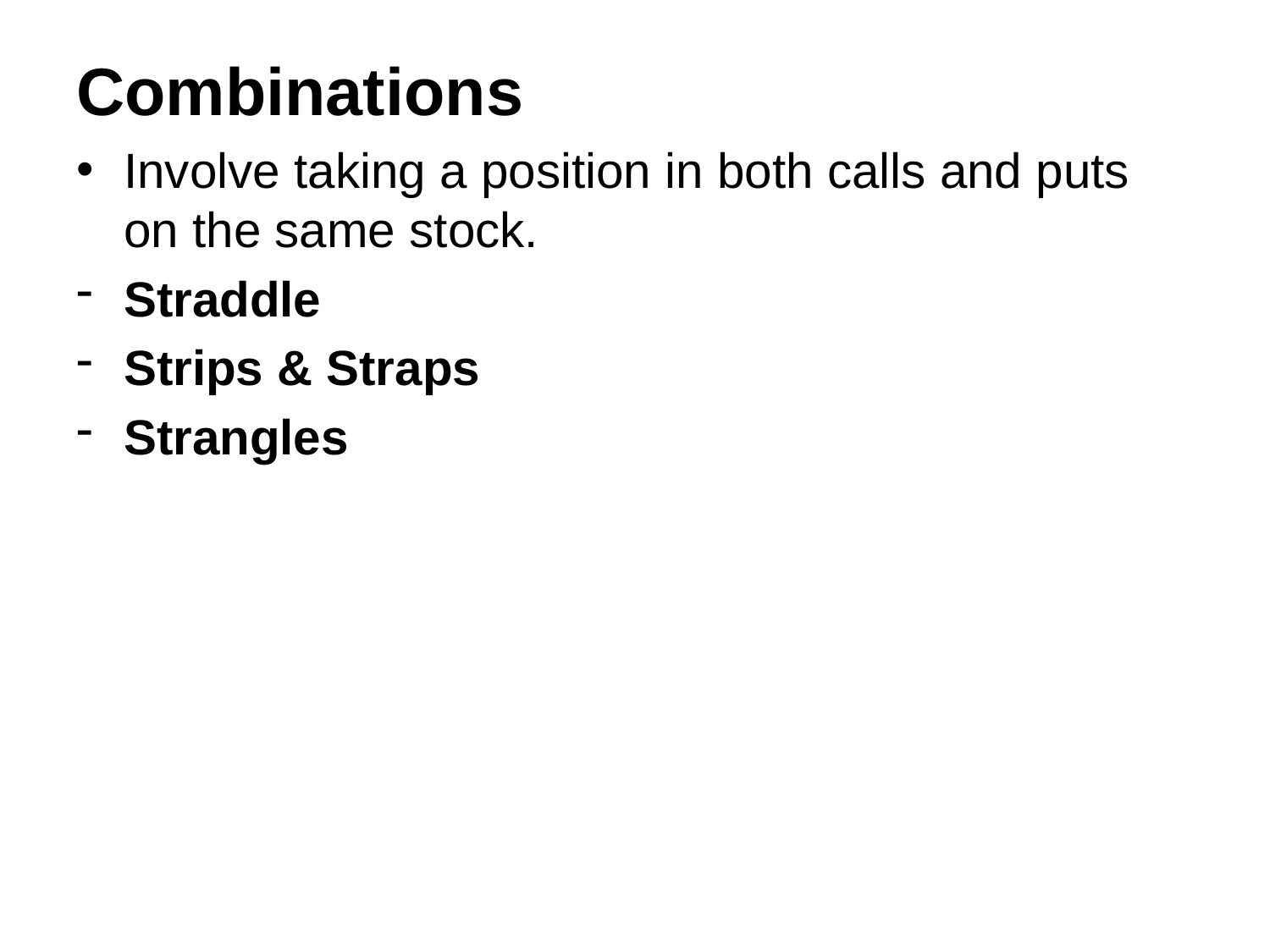

Combinations
Involve taking a position in both calls and puts on the same stock.
Straddle
Strips & Straps
Strangles